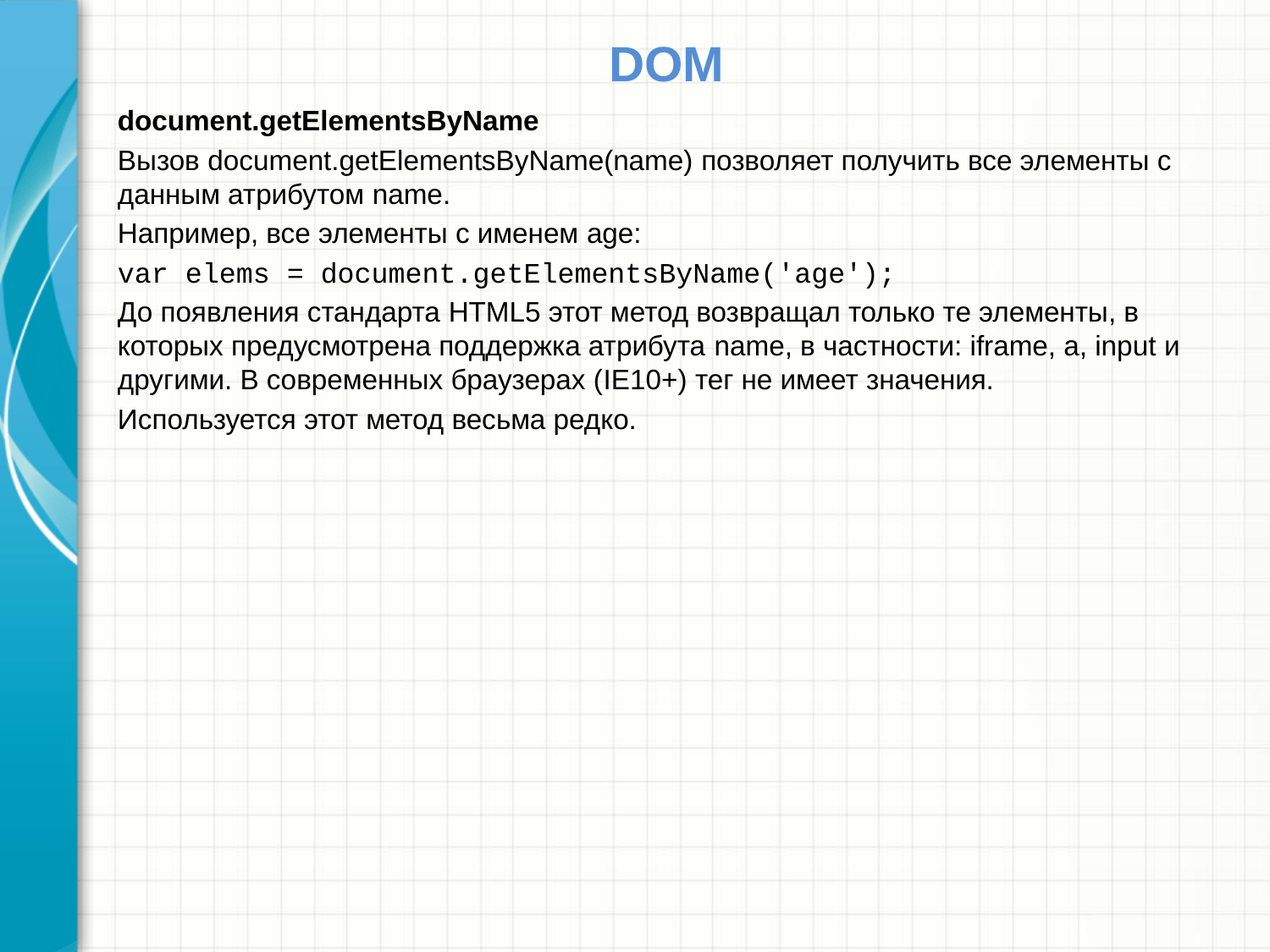

# DOM
document.getElementsByName
Вызов document.getElementsByName(name) позволяет получить все элементы с данным атрибутом name.
Например, все элементы с именем age:
var elems = document.getElementsByName('age');
До появления стандарта HTML5 этот метод возвращал только те элементы, в которых предусмотрена поддержка атрибута name, в частности: iframe, a, input и другими. В современных браузерах (IE10+) тег не имеет значения.
Используется этот метод весьма редко.